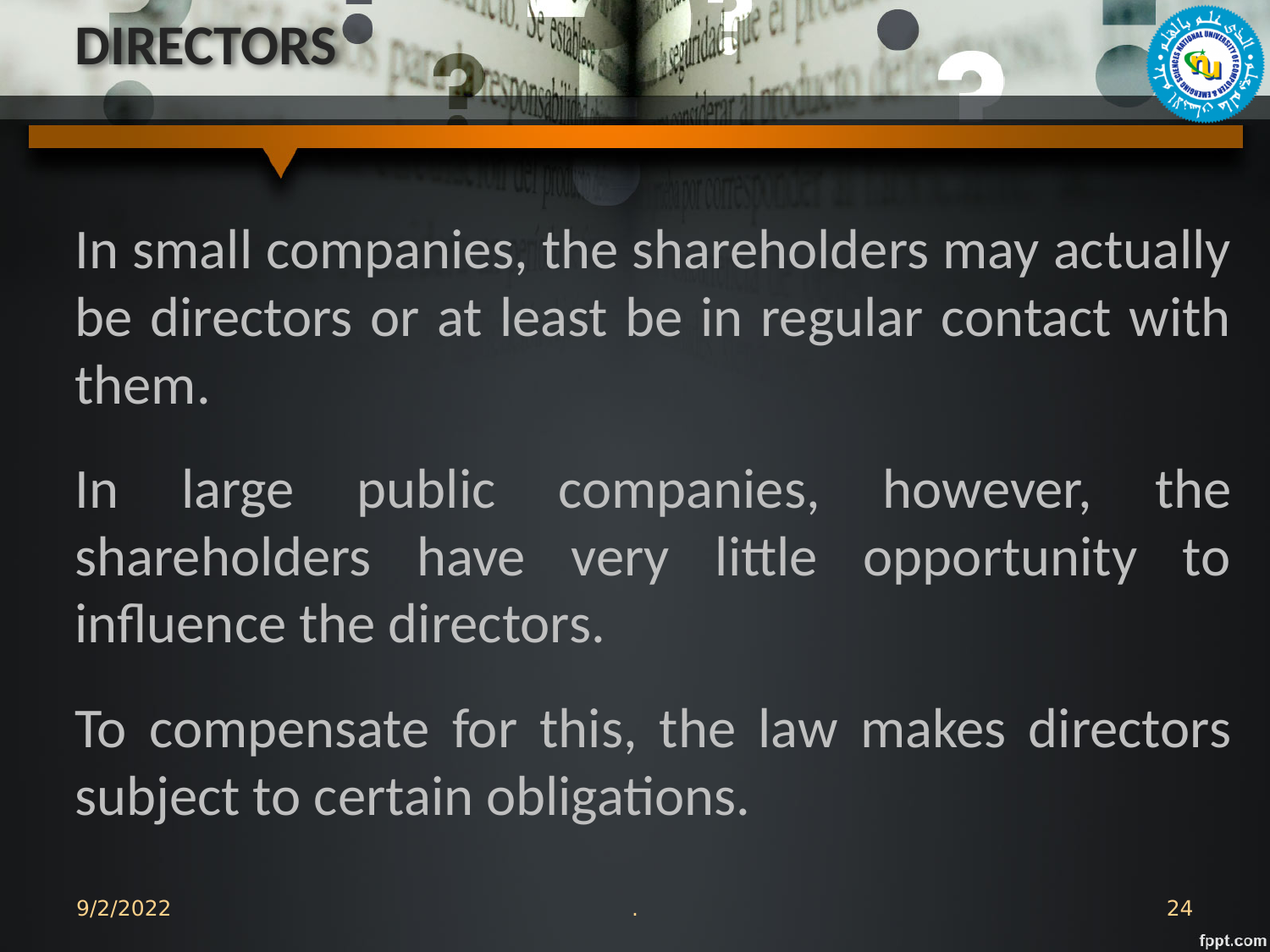

# DIRECTORS
In small companies, the shareholders may actually be directors or at least be in regular contact with them.

In large public companies, however, the shareholders have very little opportunity to influence the directors.

To compensate for this, the law makes directors subject to certain obligations.
9/2/2022
.
24